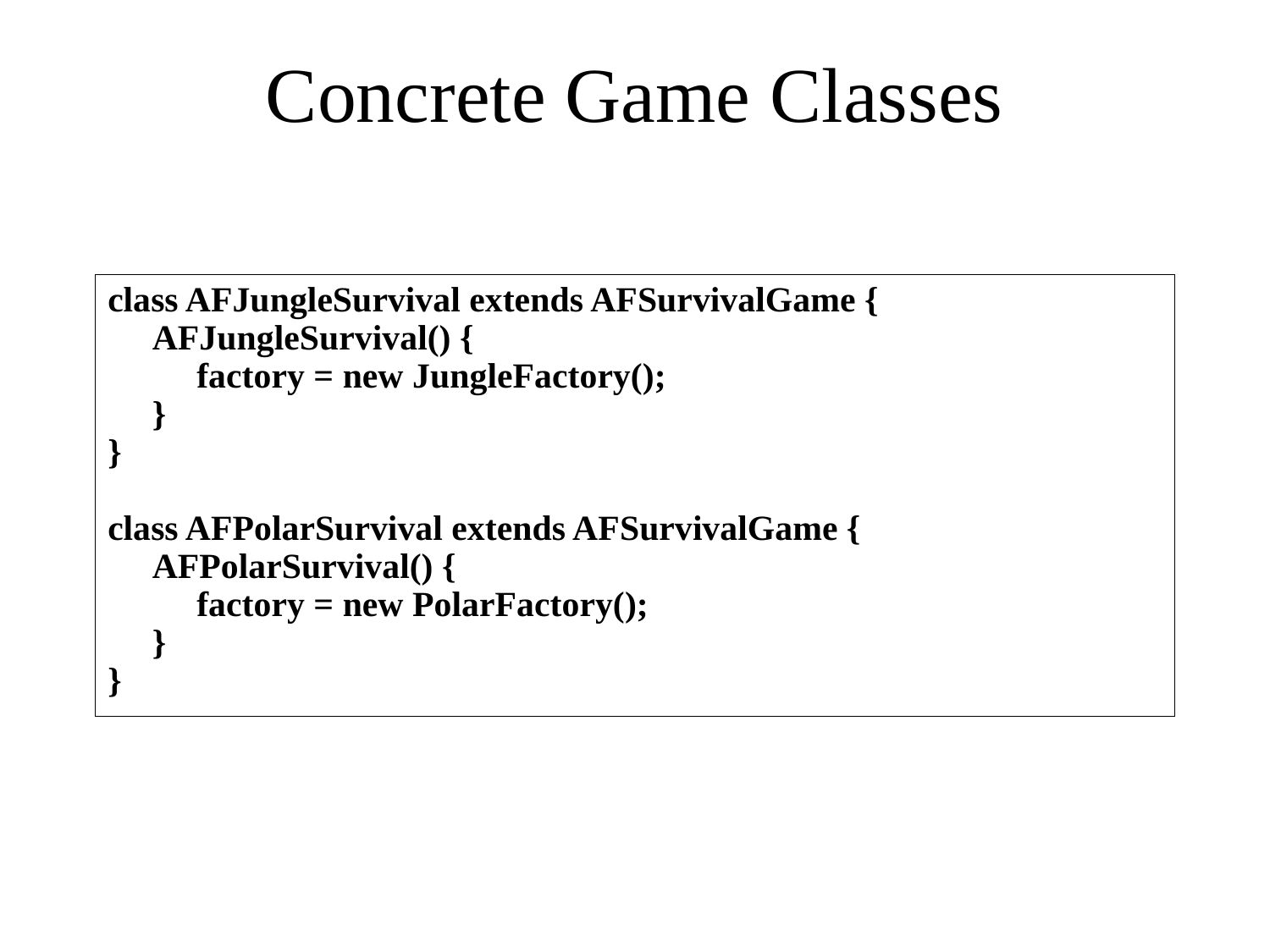

# Concrete Game Classes
class AFJungleSurvival extends AFSurvivalGame {
     AFJungleSurvival() {
          factory = new JungleFactory();
     }
}

class AFPolarSurvival extends AFSurvivalGame {
     AFPolarSurvival() {
          factory = new PolarFactory();
     }
}